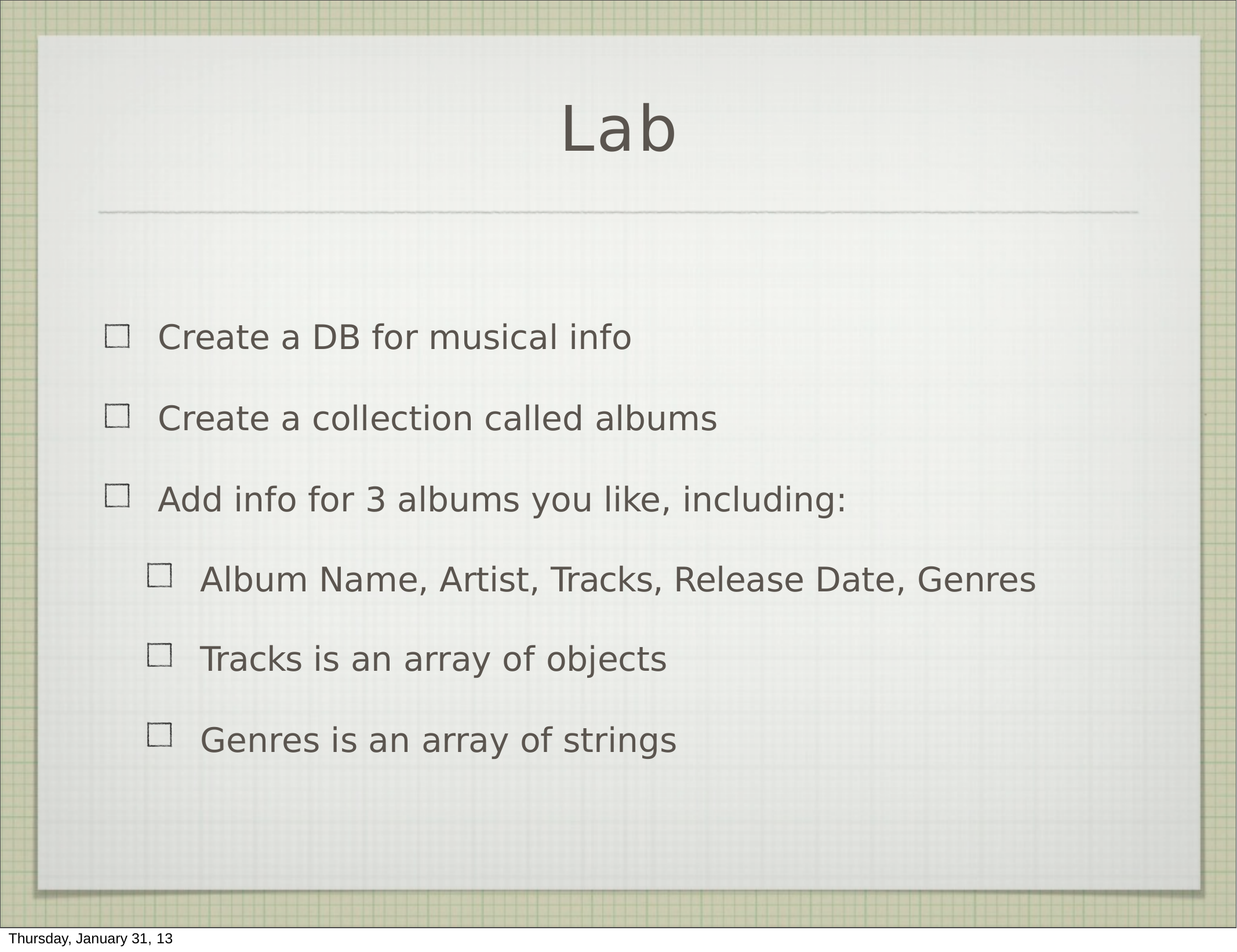

# Lab
Create a DB for musical info

Create a collection called albums

Add info for 3 albums you like, including:
Album Name, Artist, Tracks, Release Date, Genres  Tracks is an array of objects

Genres is an array of strings

Thursday, January 31, 13